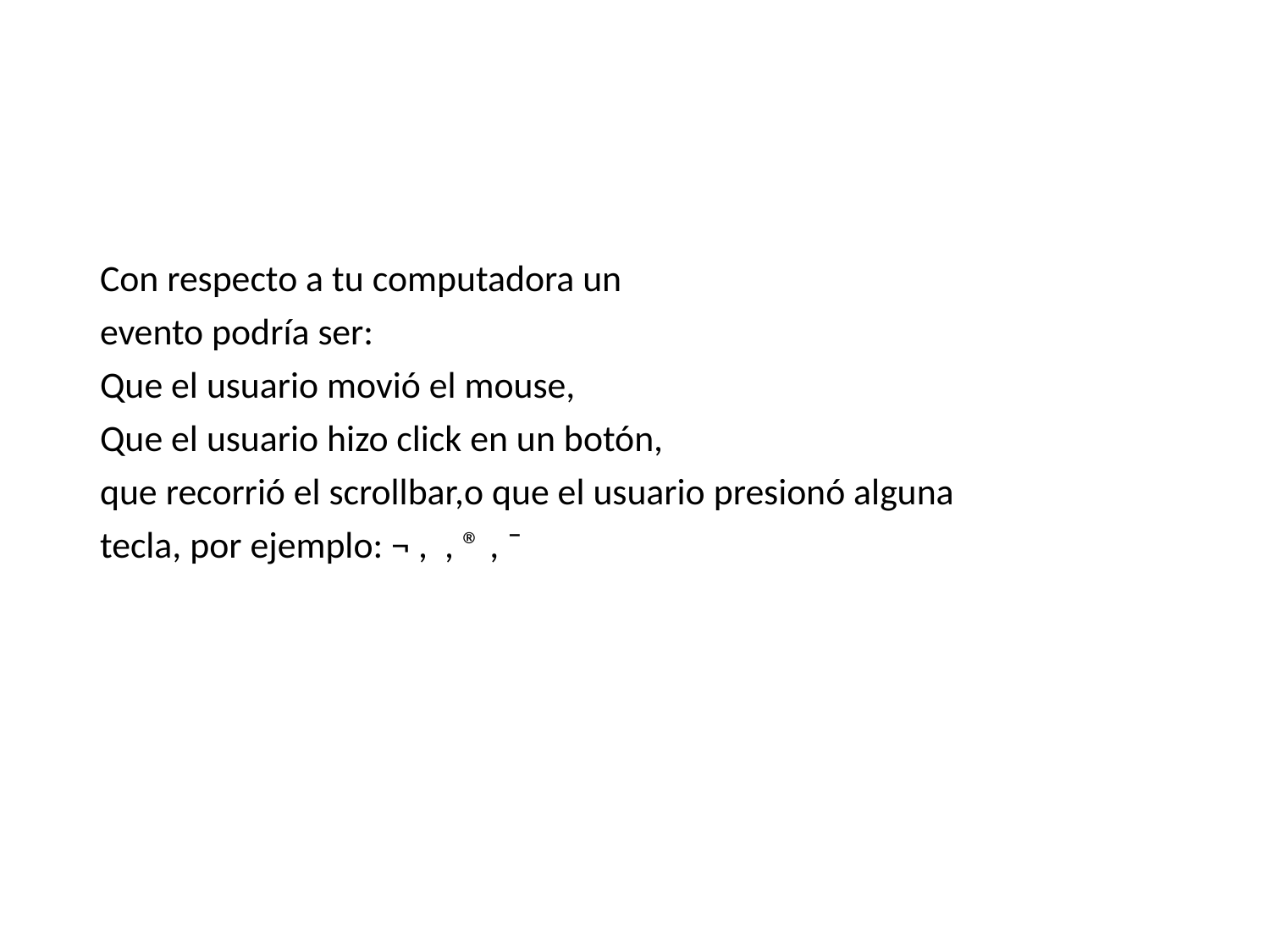

#
Con respecto a tu computadora un
evento podría ser:
Que el usuario movió el mouse,
Que el usuario hizo click en un botón,
que recorrió el scrollbar,o que el usuario presionó alguna
tecla, por ejemplo: ¬ , ­ , ® , ¯